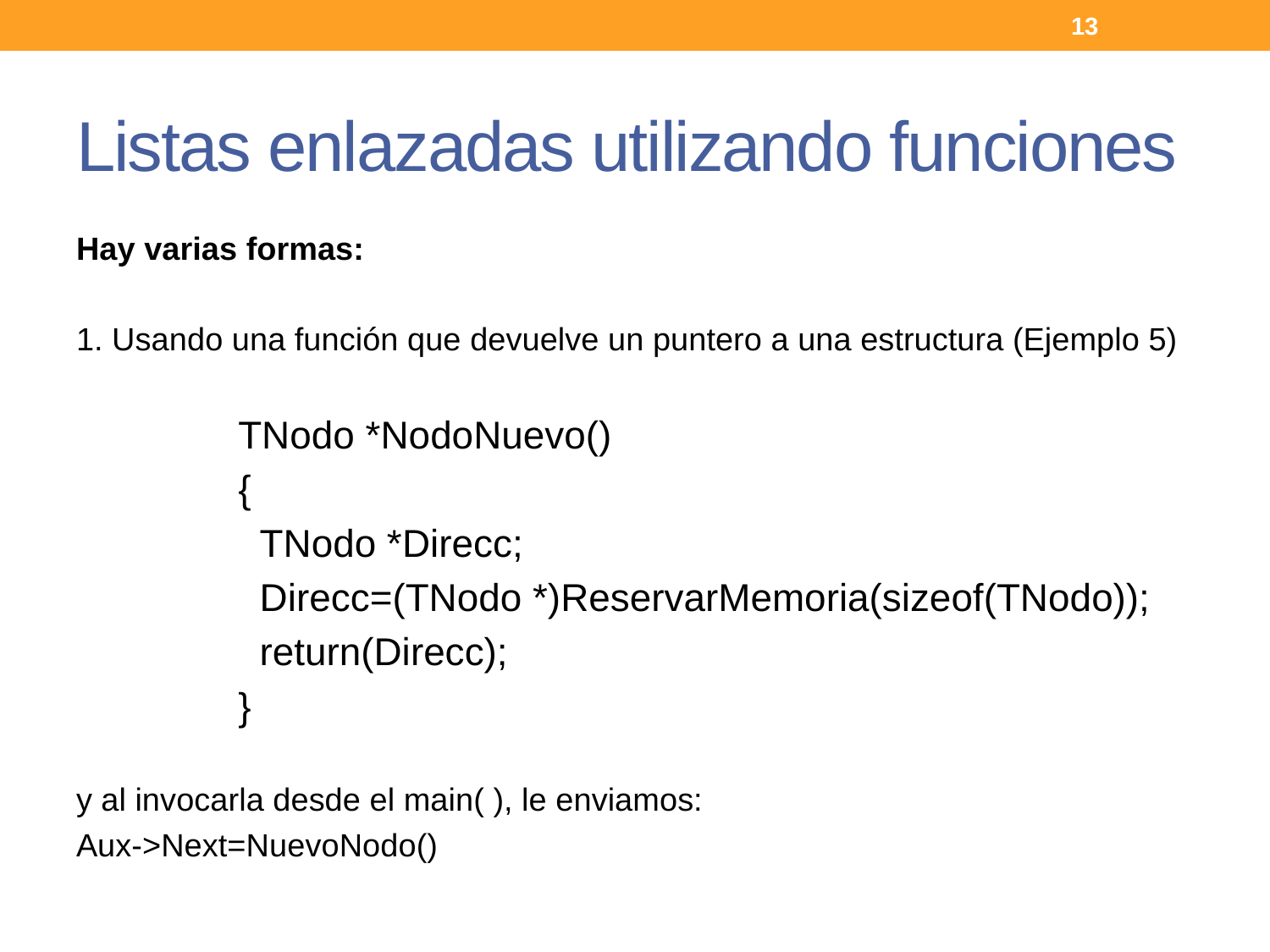

13
# Listas enlazadas utilizando funciones
Hay varias formas:

1. Usando una función que devuelve un puntero a una estructura (Ejemplo 5)

TNodo *NodoNuevo()
{
  TNodo *Direcc;
  Direcc=(TNodo *)ReservarMemoria(sizeof(TNodo));
  return(Direcc);
}

y al invocarla desde el main( ), le enviamos:
Aux->Next=NuevoNodo()